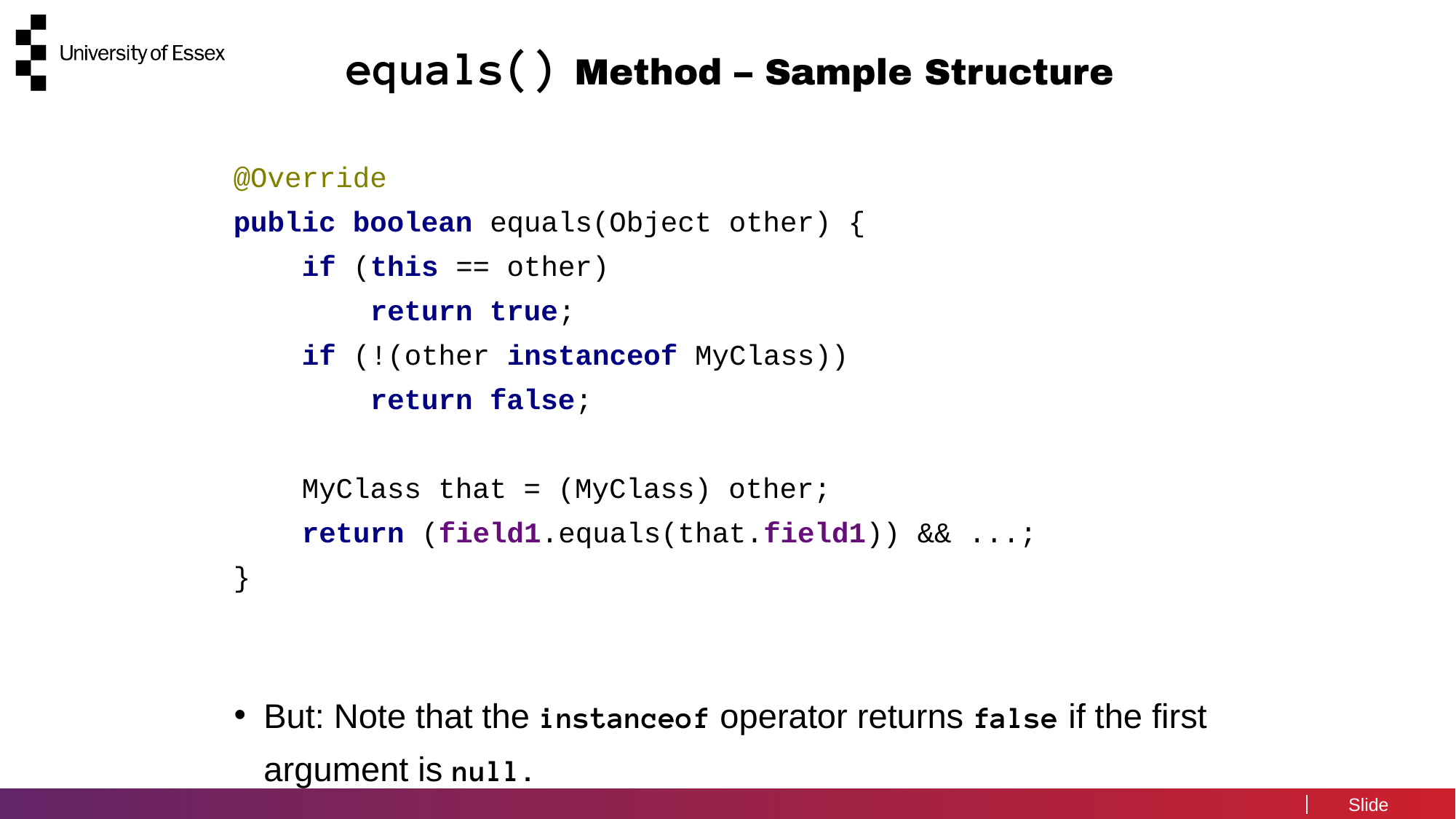

# equals() Method – Sample Structure
@Override
public boolean equals(Object other) {
    if (this == other)
        return true;
    if (!(other instanceof MyClass))
        return false;
    MyClass that = (MyClass) other;
    return (field1.equals(that.field1)) && ...;
}

But: Note that the instanceof operator returns false if the first argument is null.